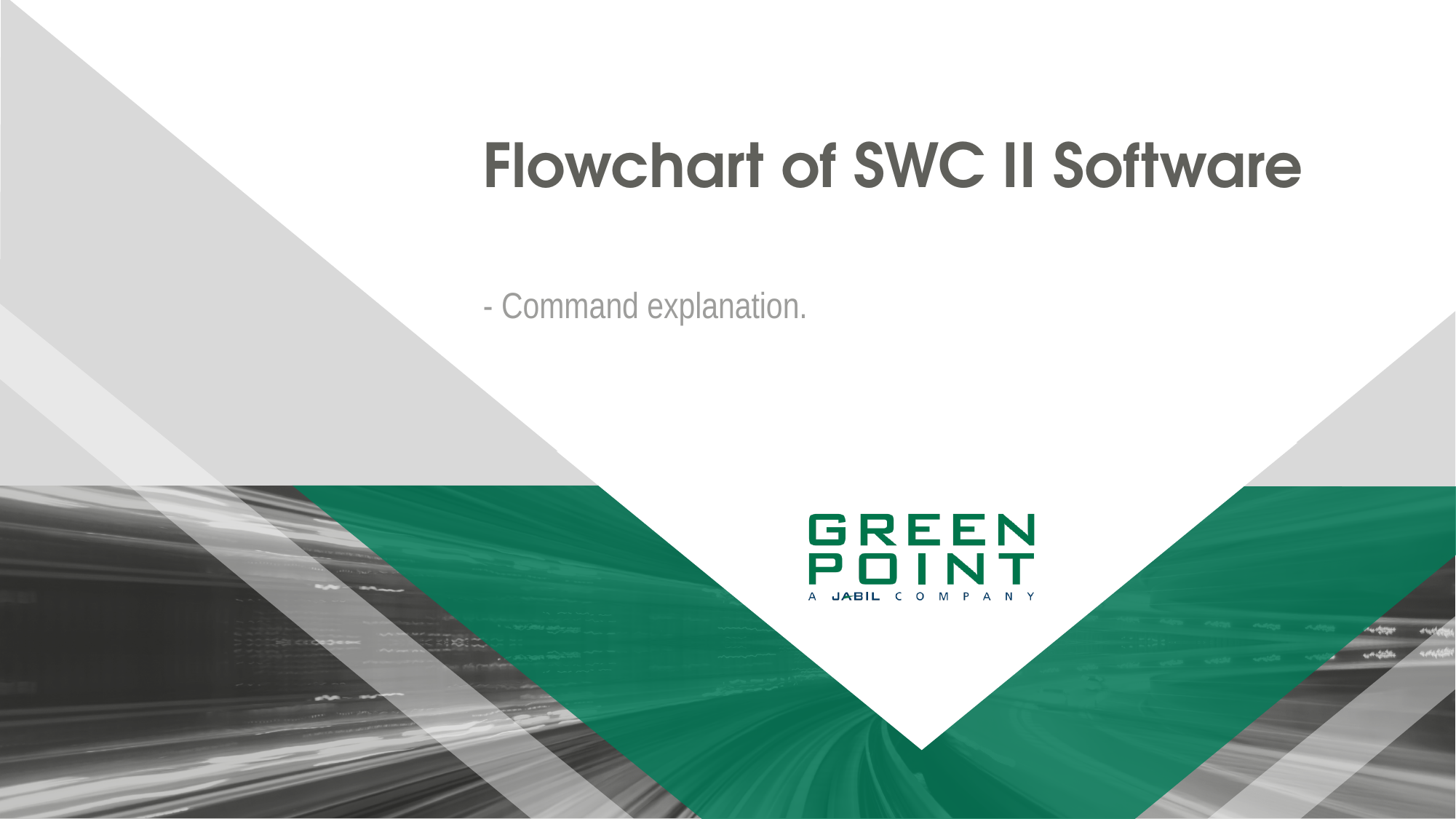

# Flowchart of SWC II Software
- Command explanation.